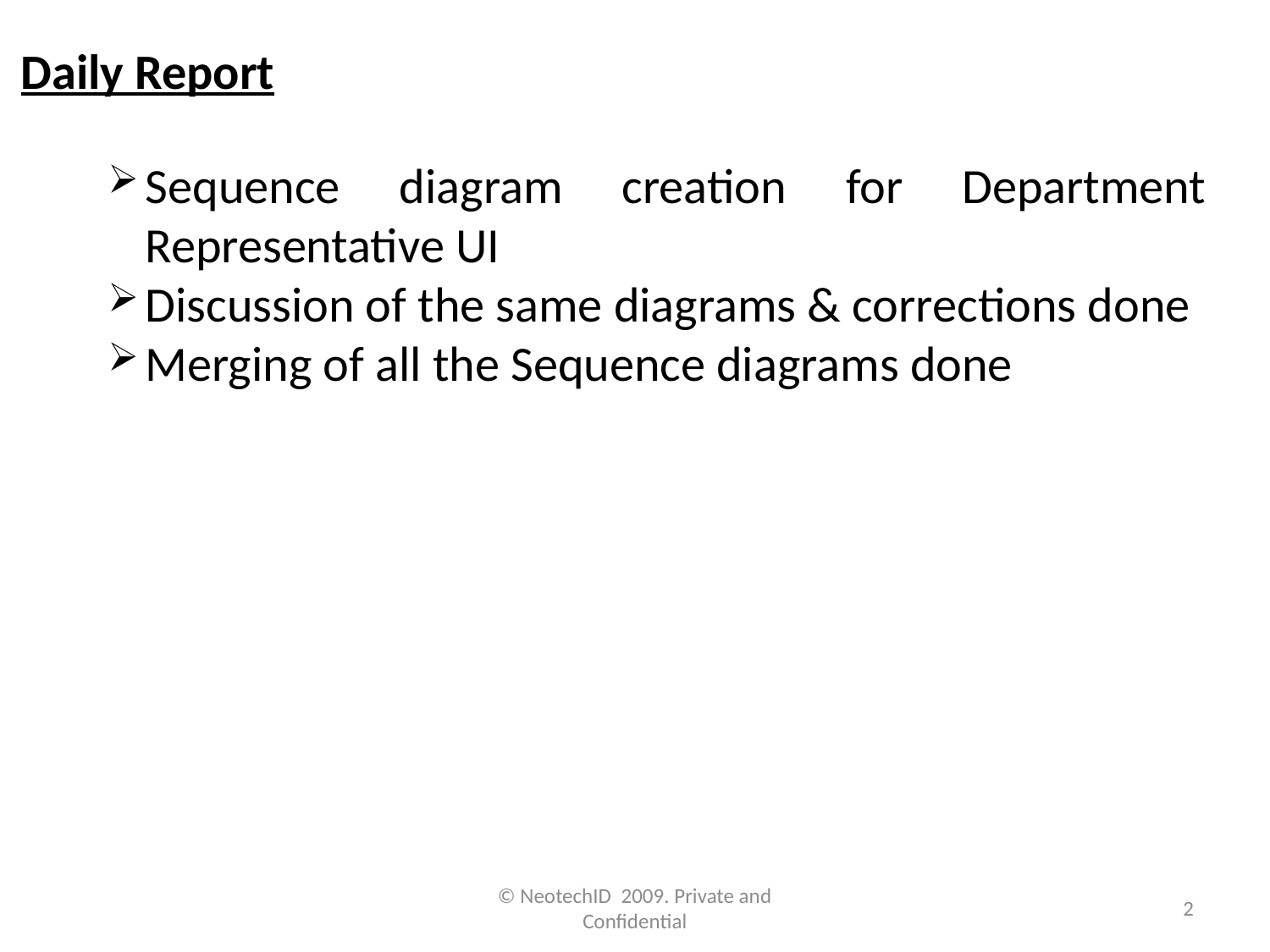

Daily Report
Sequence diagram creation for Department Representative UI
Discussion of the same diagrams & corrections done
Merging of all the Sequence diagrams done

© NeotechID  2009. Private and Confidential
2